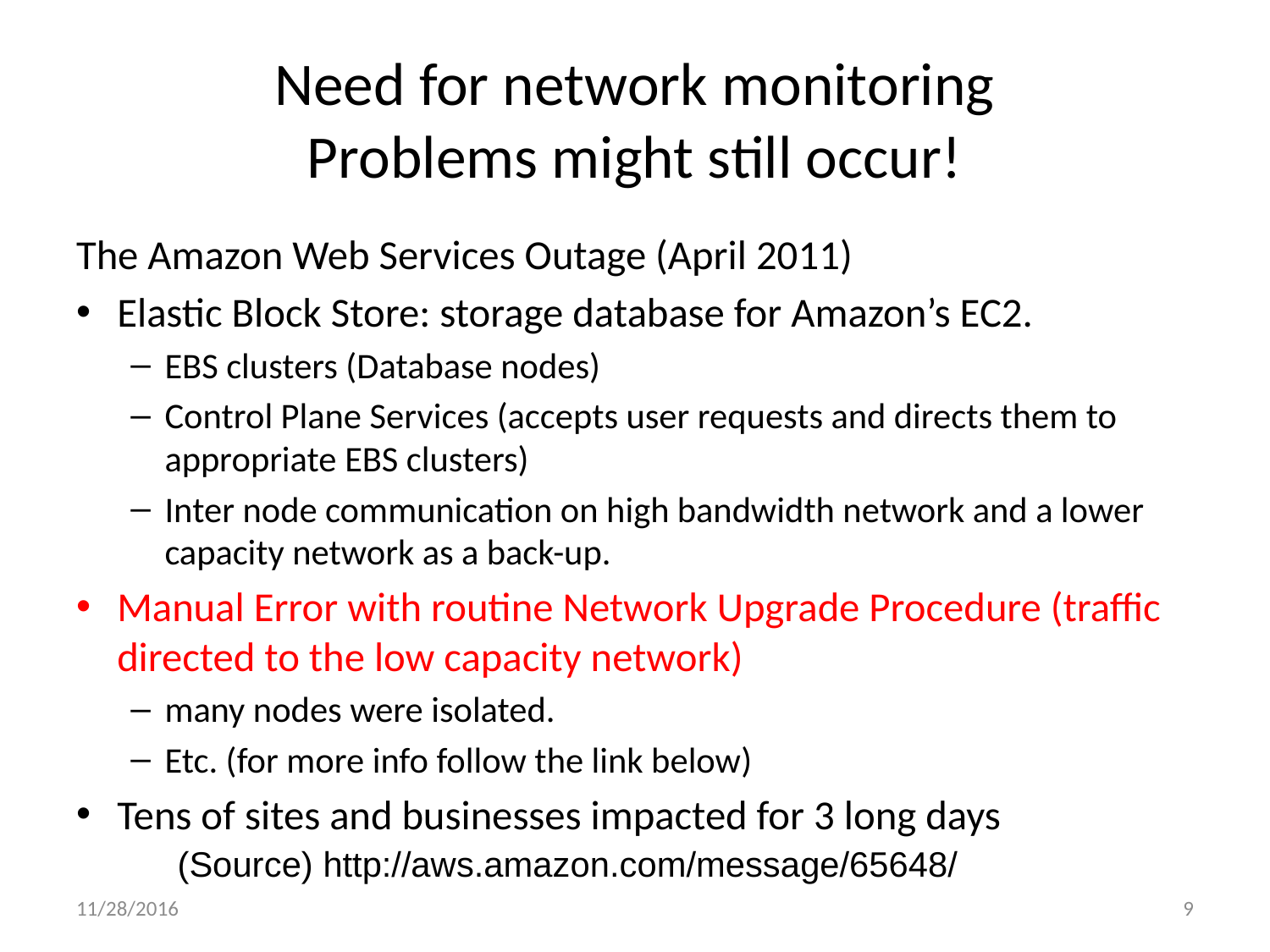

# Need for network monitoring Problems might still occur!
The Amazon Web Services Outage (April 2011)
Elastic Block Store: storage database for Amazon’s EC2.
EBS clusters (Database nodes)
Control Plane Services (accepts user requests and directs them to appropriate EBS clusters)
Inter node communication on high bandwidth network and a lower capacity network as a back-up.
Manual Error with routine Network Upgrade Procedure (traffic directed to the low capacity network)
many nodes were isolated.
Etc. (for more info follow the link below)
Tens of sites and businesses impacted for 3 long days
(Source) http://aws.amazon.com/message/65648/
11/28/2016
9